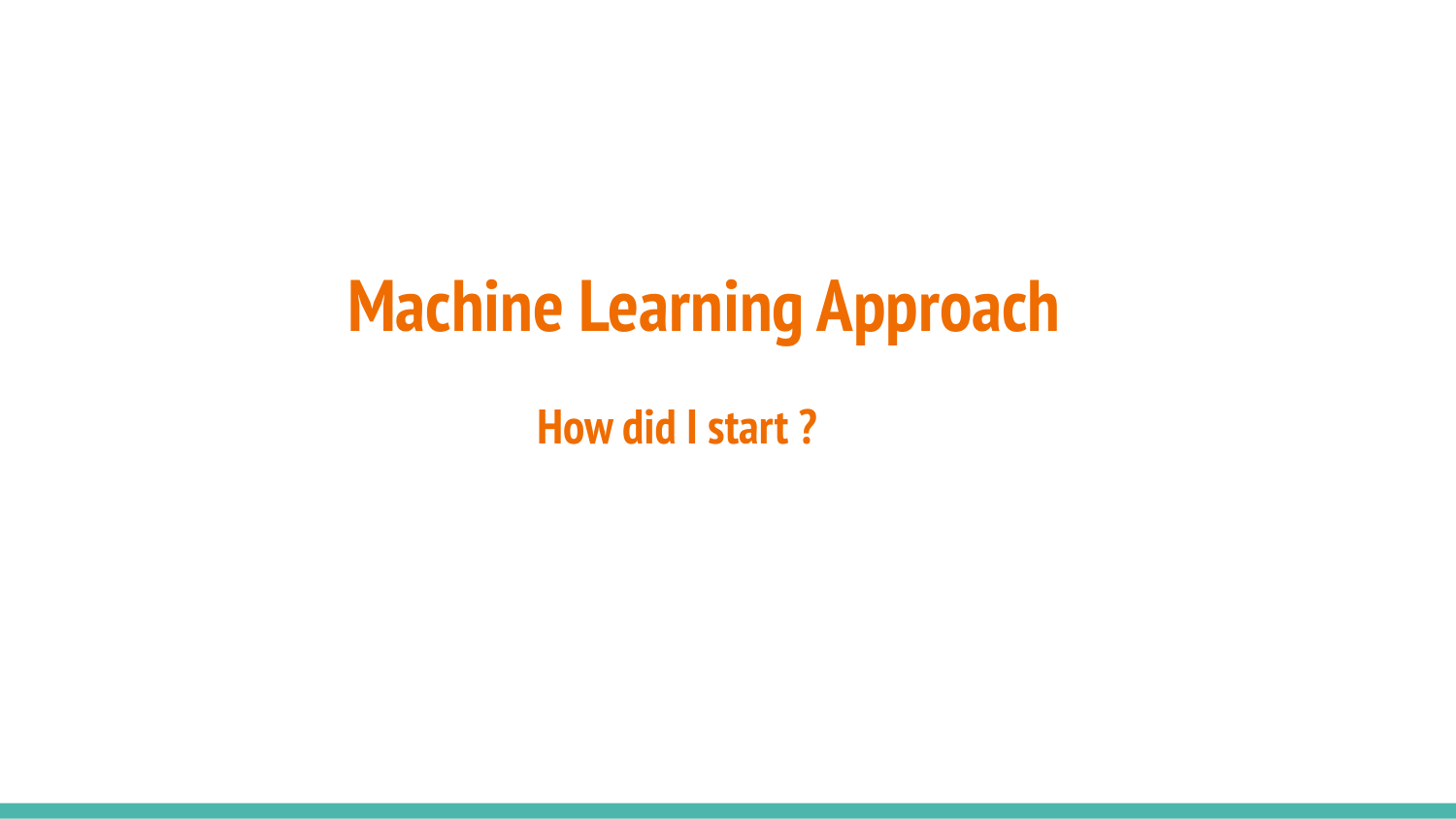

# Machine Learning Approach
How did I start ?